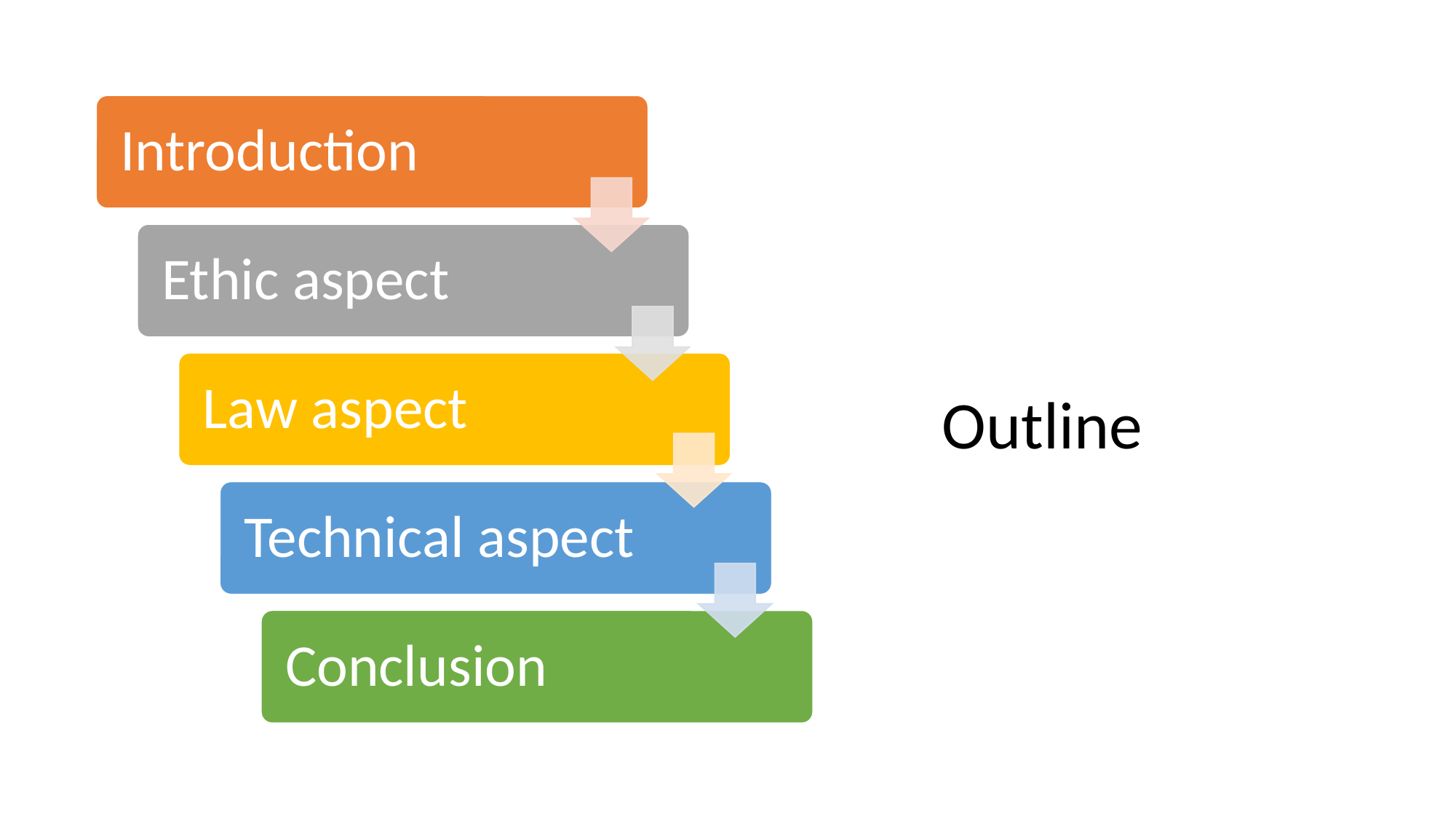

Introduction
Ethic aspect
Law aspect
Technical aspect
Conclusion

# Outline